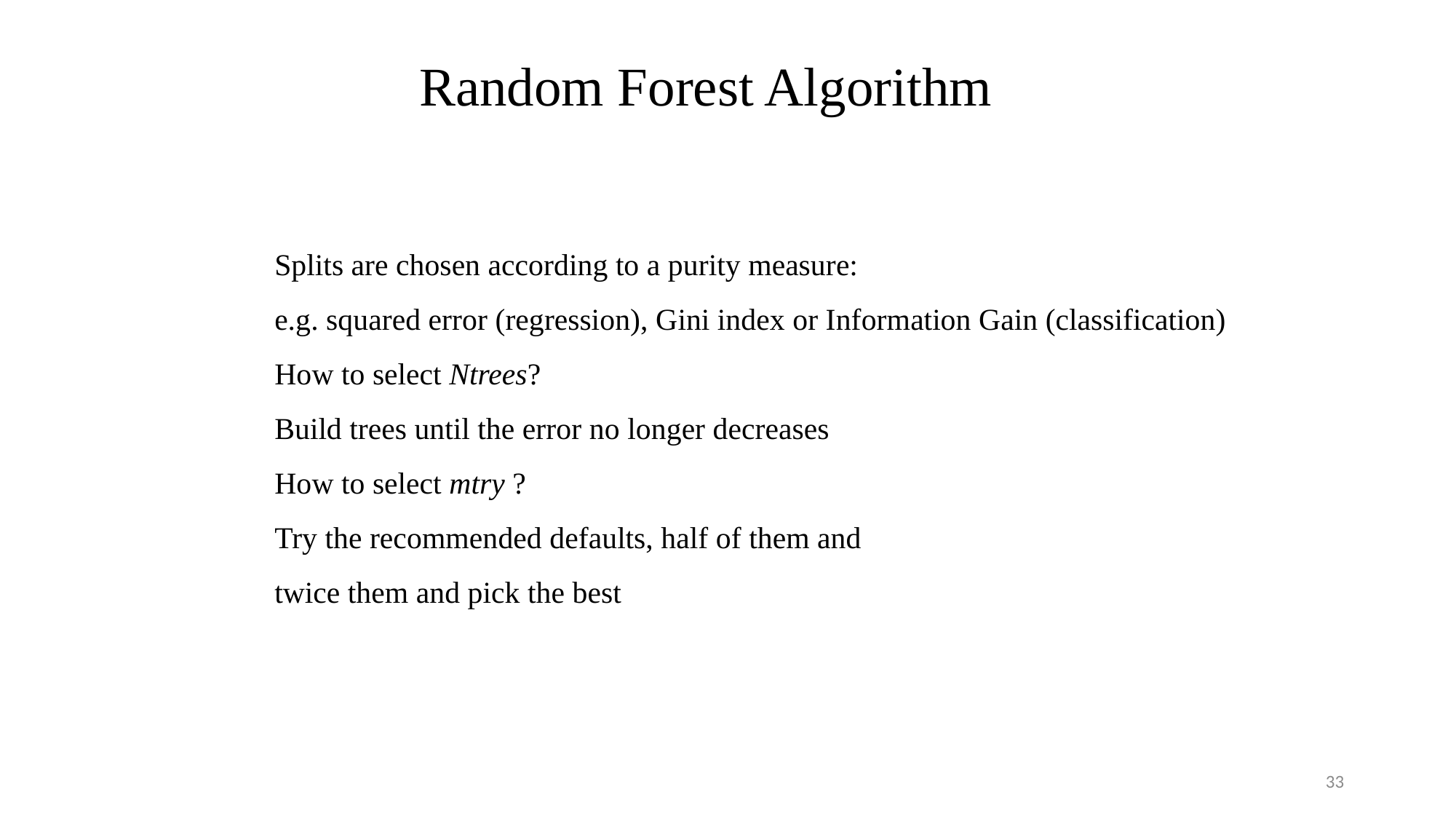

Random Forest Algorithm
Splits are chosen according to a purity measure:
e.g. squared error (regression), Gini index or Information Gain (classification)
How to select Ntrees?
Build trees until the error no longer decreases
How to select mtry ?
Try the recommended defaults, half of them and
twice them and pick the best
33